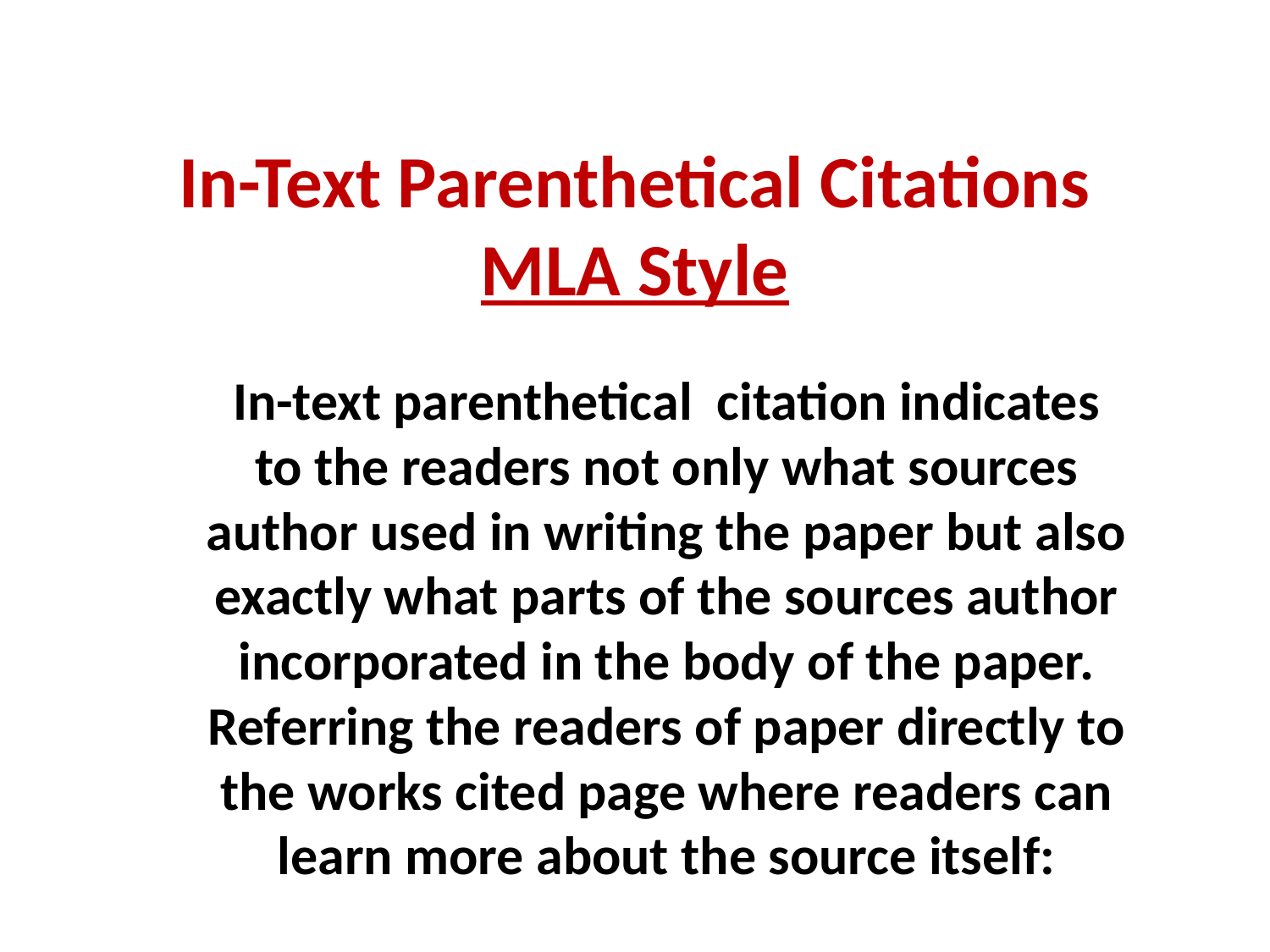

# In-Text Parenthetical Citations MLA Style
In-text parenthetical  citation indicates to the readers not only what sources author used in writing the paper but also exactly what parts of the sources author incorporated in the body of the paper. Referring the readers of paper directly to the works cited page where readers can learn more about the source itself: